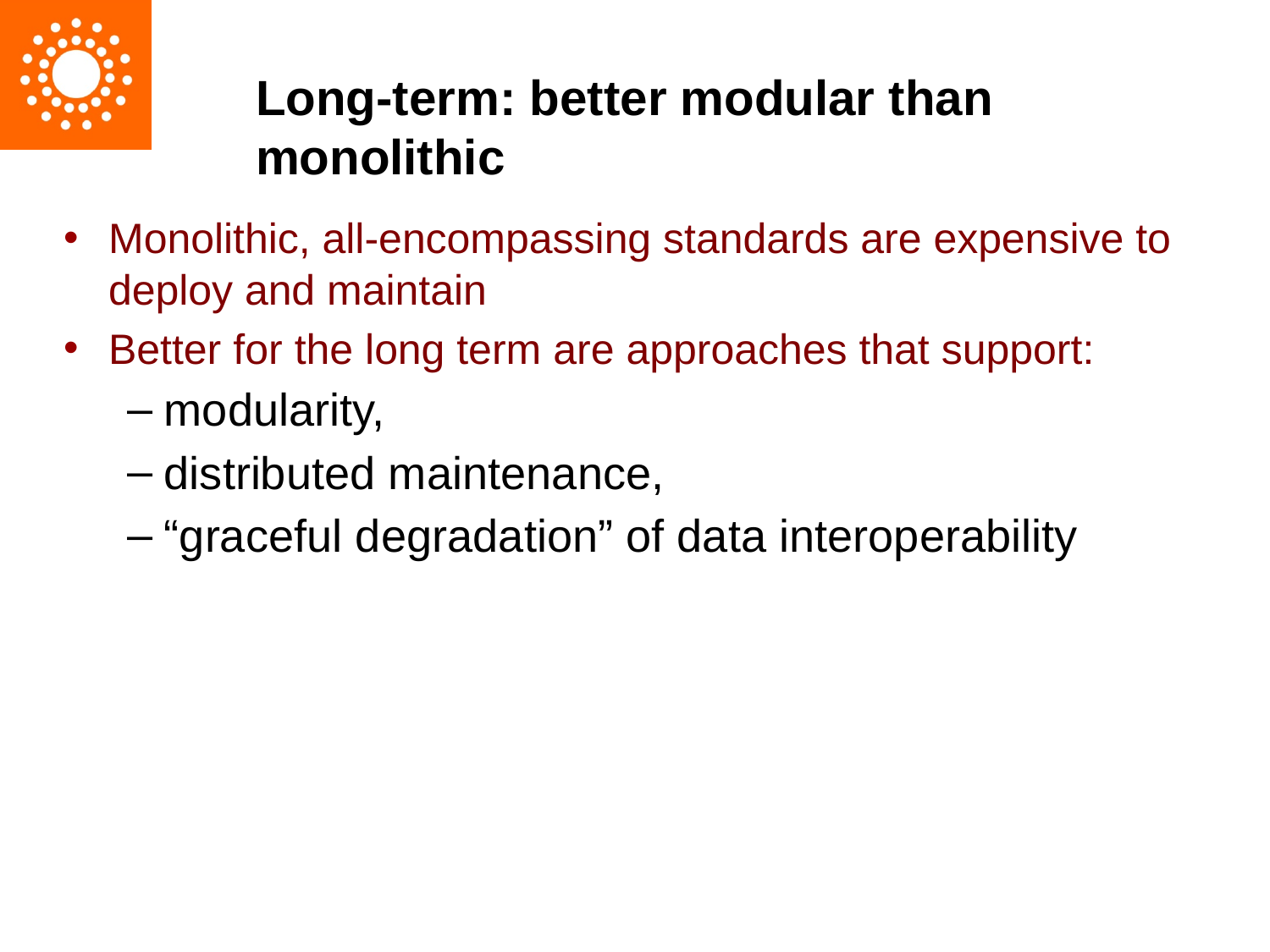

# Long-term: better modular than monolithic
Monolithic, all-encompassing standards are expensive to deploy and maintain
Better for the long term are approaches that support:
modularity,
distributed maintenance,
“graceful degradation” of data interoperability